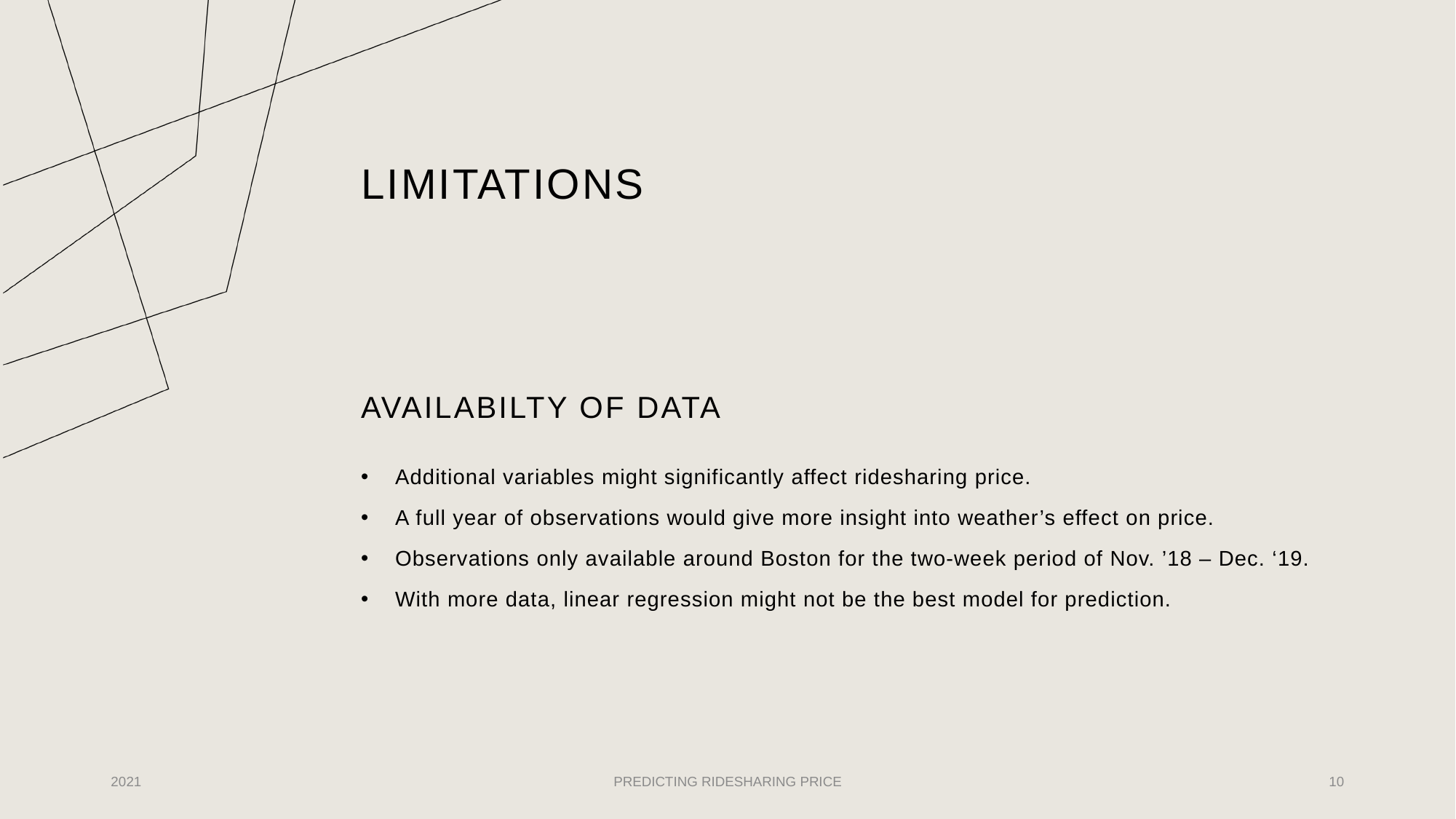

# Limitations
AVAILABILTY OF DATA
Additional variables might significantly affect ridesharing price.
A full year of observations would give more insight into weather’s effect on price.
Observations only available around Boston for the two-week period of Nov. ’18 – Dec. ‘19.
With more data, linear regression might not be the best model for prediction.

2021
PREDICTING RIDESHARING PRICE
10